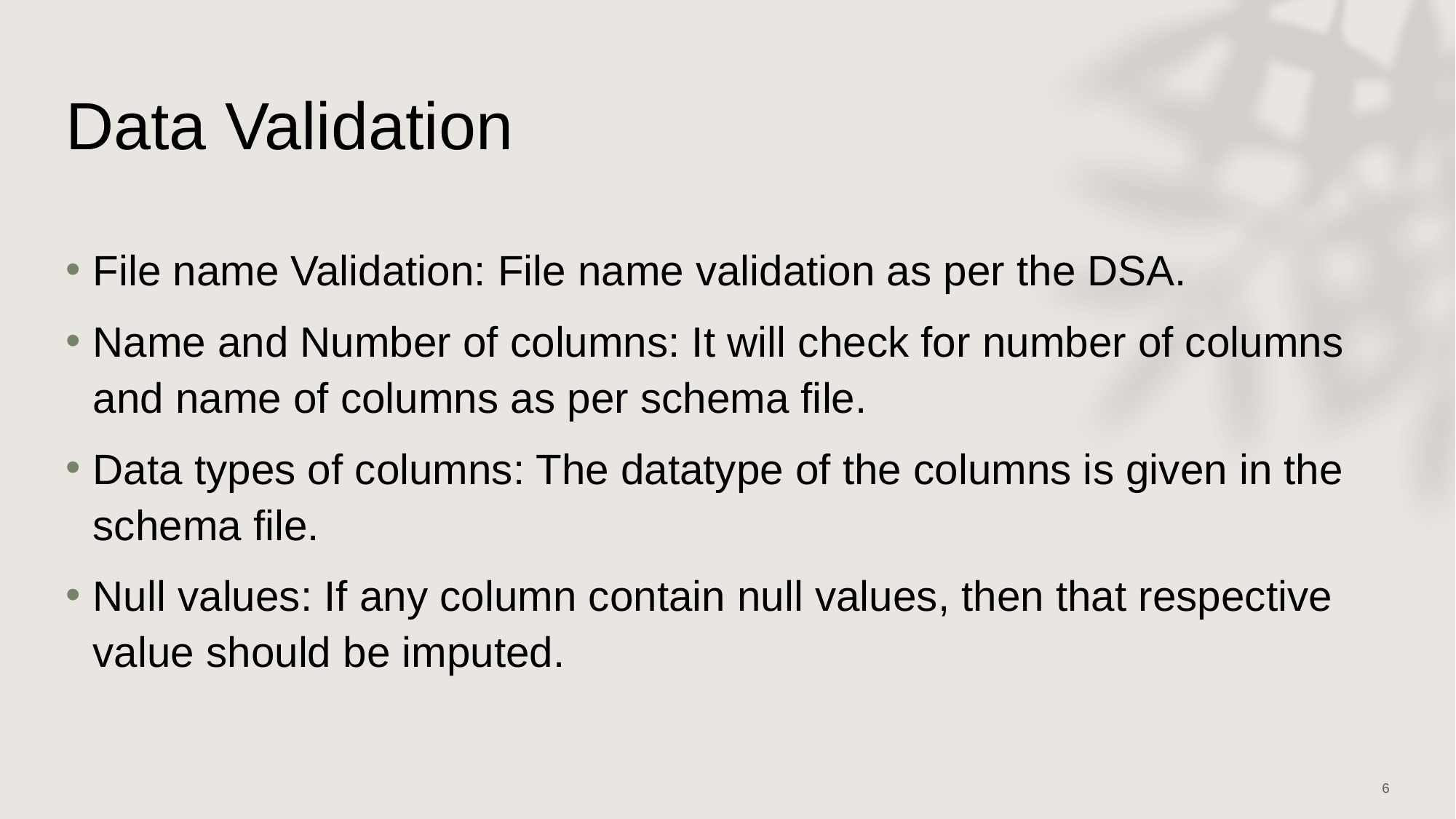

# Data Validation
File name Validation: File name validation as per the DSA.
Name and Number of columns: It will check for number of columns and name of columns as per schema file.
Data types of columns: The datatype of the columns is given in the schema file.
Null values: If any column contain null values, then that respective value should be imputed.

6